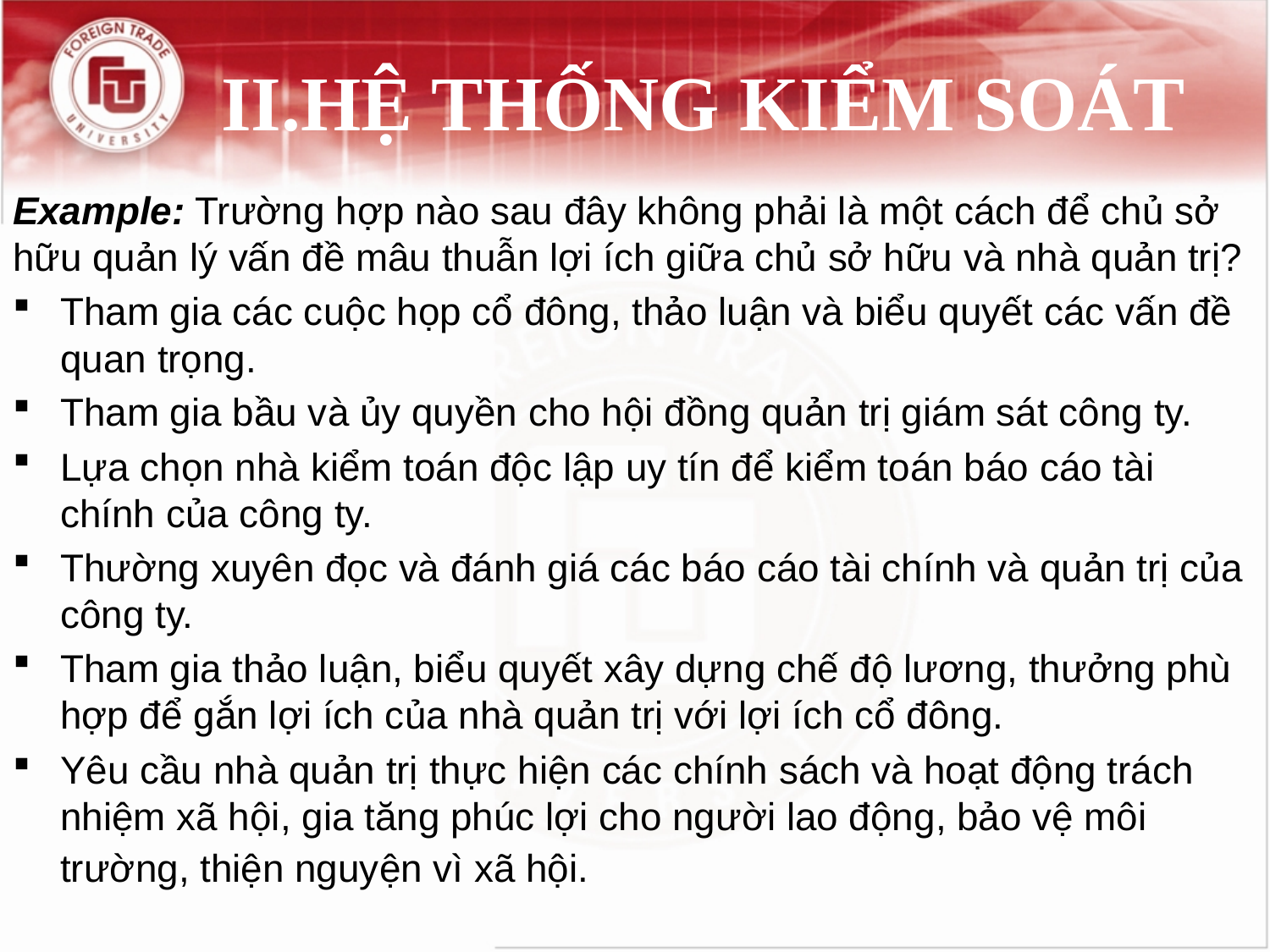

# II.	HỆ THỐNG KIỂM SOÁT
Example: Trường hợp nào sau đây không phải là một cách để chủ sở hữu quản lý vấn đề mâu thuẫn lợi ích giữa chủ sở hữu và nhà quản trị?
Tham gia các cuộc họp cổ đông, thảo luận và biểu quyết các vấn đề quan trọng.
Tham gia bầu và ủy quyền cho hội đồng quản trị giám sát công ty.
Lựa chọn nhà kiểm toán độc lập uy tín để kiểm toán báo cáo tài chính của công ty.
Thường xuyên đọc và đánh giá các báo cáo tài chính và quản trị của công ty.
Tham gia thảo luận, biểu quyết xây dựng chế độ lương, thưởng phù hợp để gắn lợi ích của nhà quản trị với lợi ích cổ đông.
Yêu cầu nhà quản trị thực hiện các chính sách và hoạt động trách nhiệm xã hội, gia tăng phúc lợi cho người lao động, bảo vệ môi trường, thiện nguyện vì xã hội.